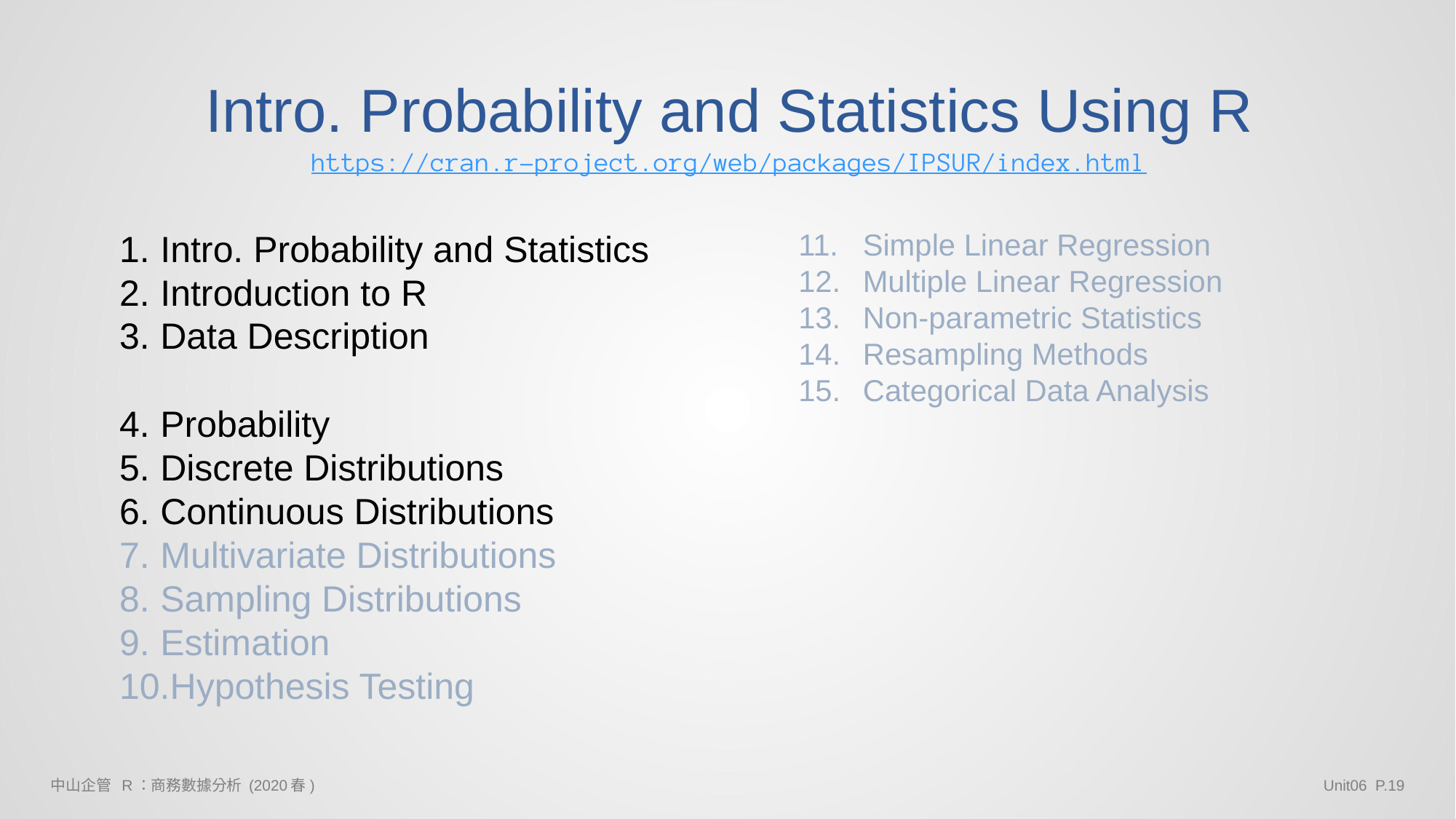

# Intro. Probability and Statistics Using R https://cran.r-project.org/web/packages/IPSUR/index.html
Intro. Probability and Statistics
Introduction to R
Data Description

Probability
Discrete Distributions
Continuous Distributions
Multivariate Distributions
Sampling Distributions
Estimation
Hypothesis Testing
Simple Linear Regression
Multiple Linear Regression
Non-parametric Statistics
Resampling Methods
Categorical Data Analysis